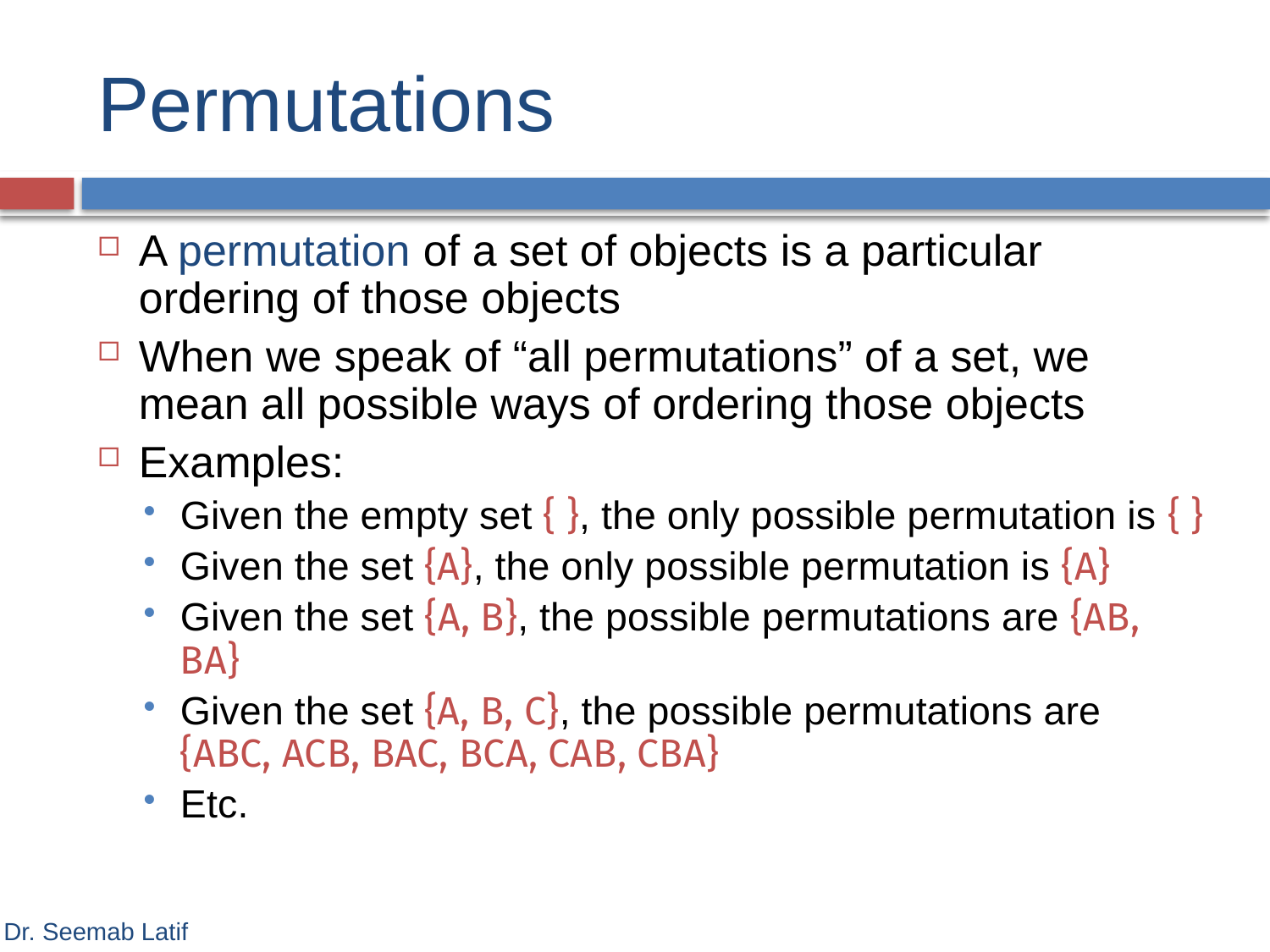

# Permutations
A permutation of a set of objects is a particular ordering of those objects
When we speak of “all permutations” of a set, we mean all possible ways of ordering those objects
Examples:
Given the empty set { }, the only possible permutation is { }
Given the set {A}, the only possible permutation is {A}
Given the set {A, B}, the possible permutations are {AB, BA}
Given the set {A, B, C}, the possible permutations are
{ABC, ACB, BAC, BCA, CAB, CBA}
Etc.